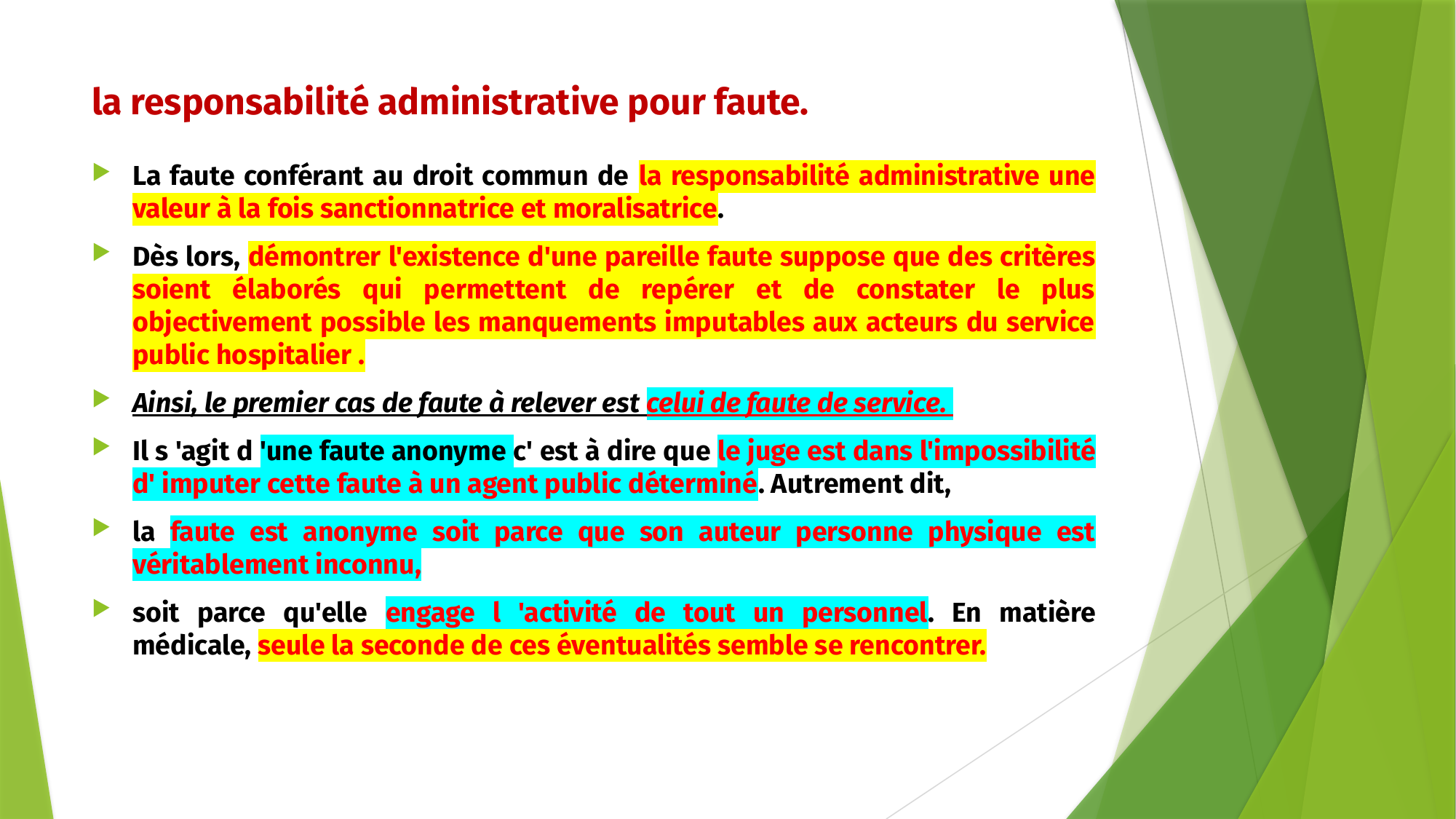

# la responsabilité administrative pour faute.
La faute conférant au droit commun de la responsabilité administrative une valeur à la fois sanctionnatrice et moralisatrice.
Dès lors, démontrer l'existence d'une pareille faute suppose que des critères soient élaborés qui permettent de repérer et de constater le plus objectivement possible les manquements imputables aux acteurs du service public hospitalier .
Ainsi, le premier cas de faute à relever est celui de faute de service.
Il s 'agit d 'une faute anonyme c' est à dire que le juge est dans l'impossibilité d' imputer cette faute à un agent public déterminé. Autrement dit,
la faute est anonyme soit parce que son auteur personne physique est véritablement inconnu,
soit parce qu'elle engage l 'activité de tout un personnel. En matière médicale, seule la seconde de ces éventualités semble se rencontrer.